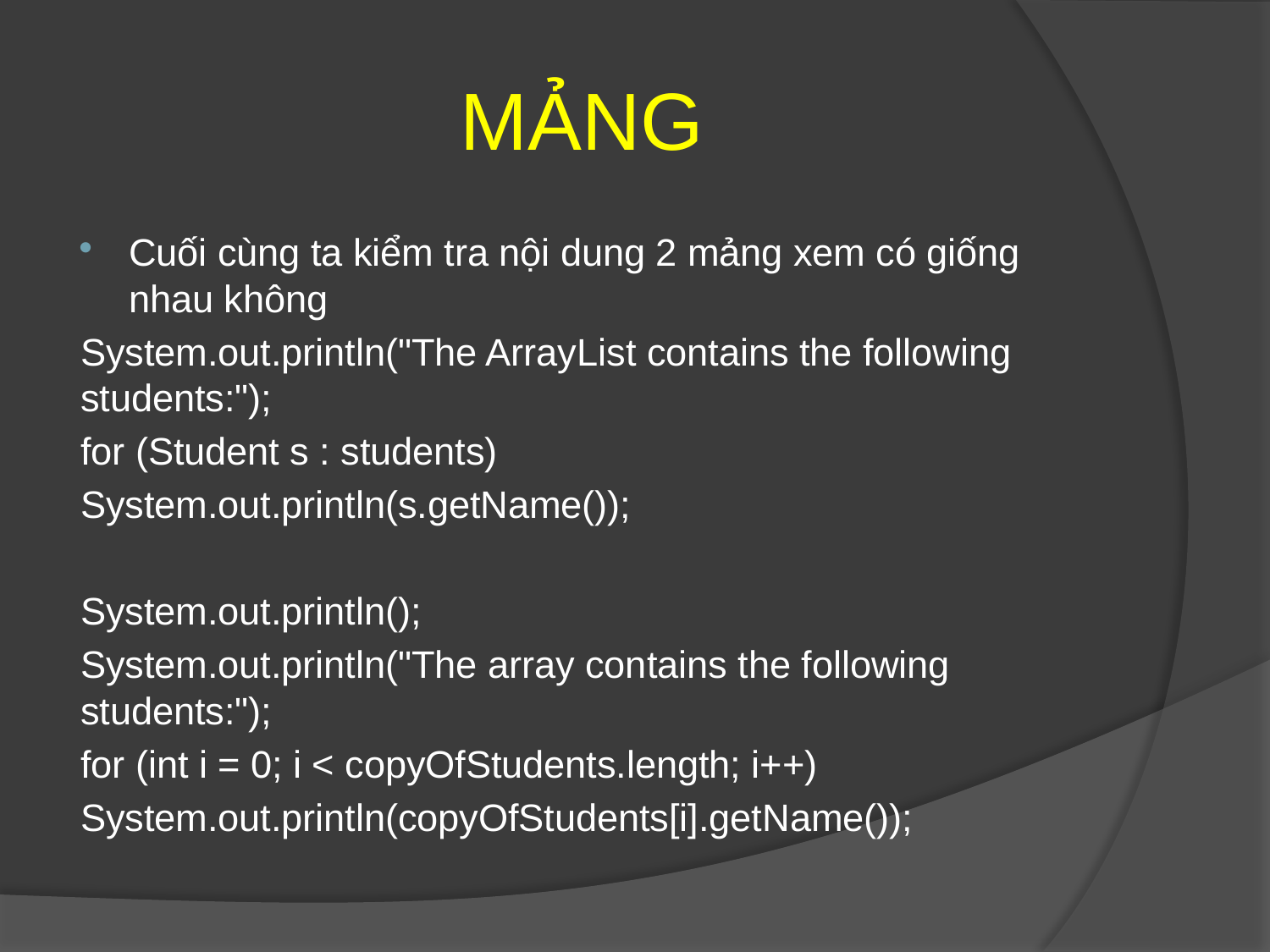

# MẢNG
Cuối cùng ta kiểm tra nội dung 2 mảng xem có giống nhau không
System.out.println("The ArrayList contains the following students:");
for (Student s : students)
	System.out.println(s.getName());

System.out.println();
System.out.println("The array contains the following students:");
for (int i = 0; i < copyOfStudents.length; i++)
	System.out.println(copyOfStudents[i].getName());